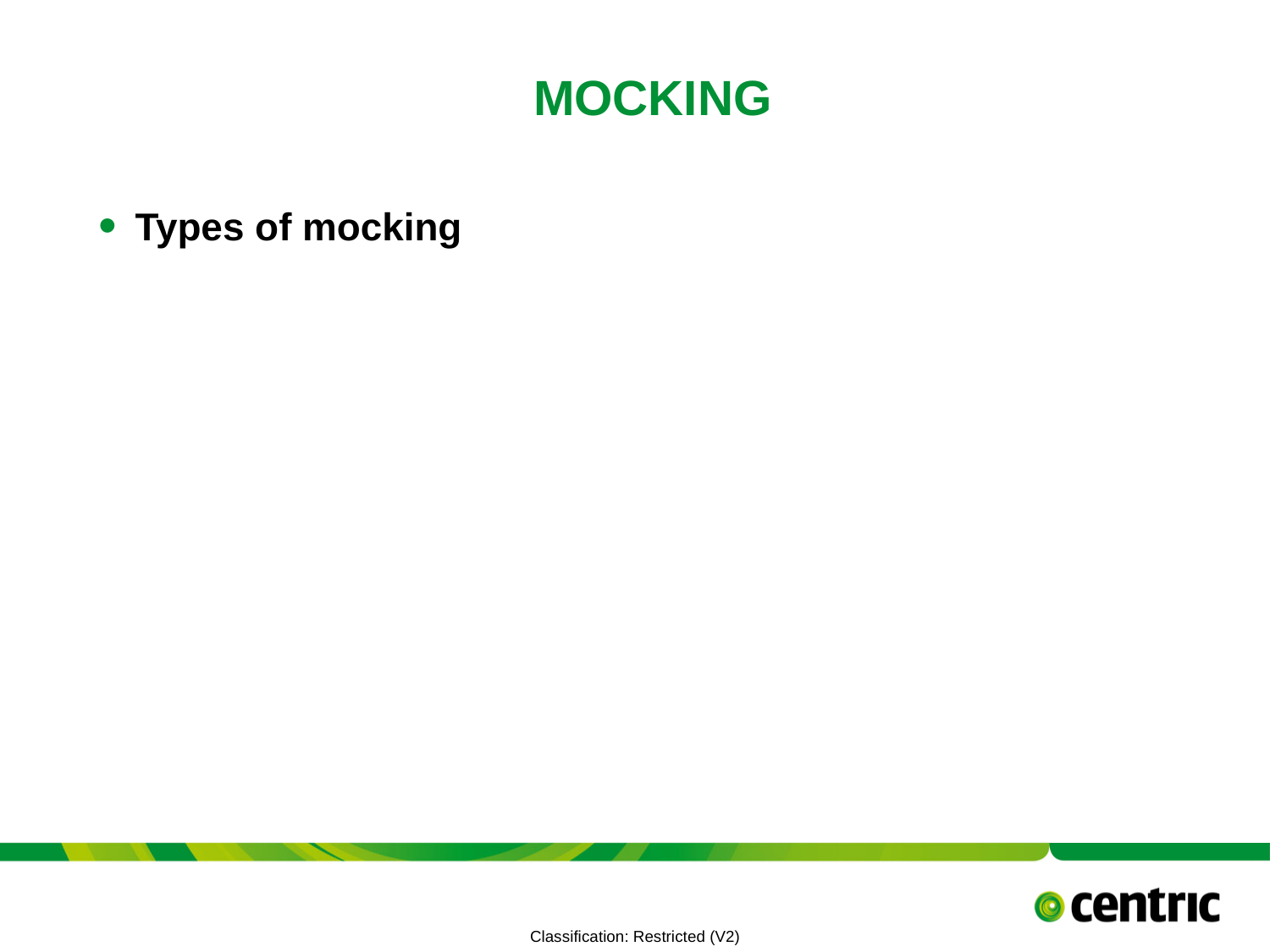

# Mocking
Types of mocking

TITLE PRESENTATION
June 30, 2021